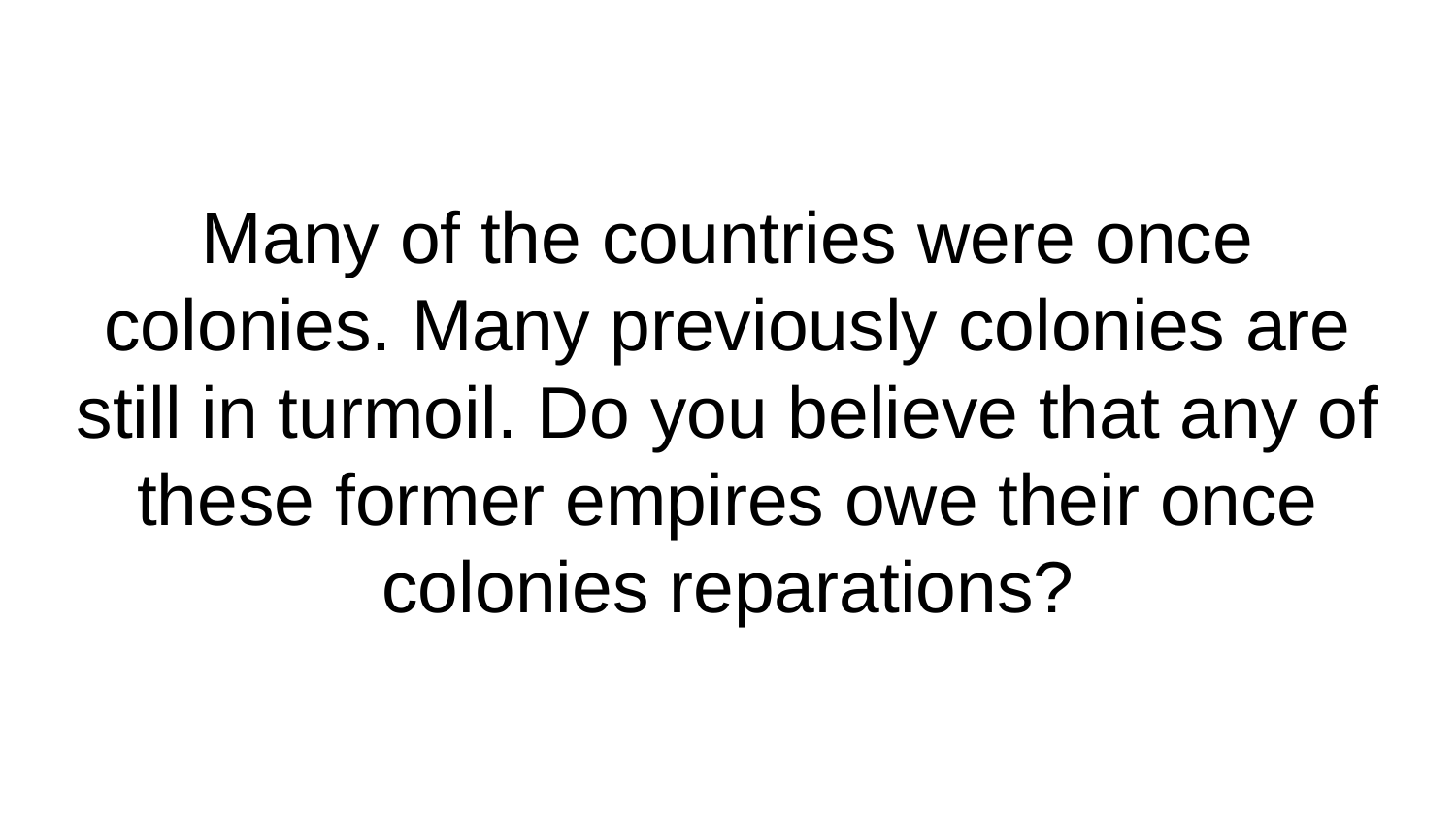

# Many of the countries were once colonies. Many previously colonies are still in turmoil. Do you believe that any of these former empires owe their once colonies reparations?